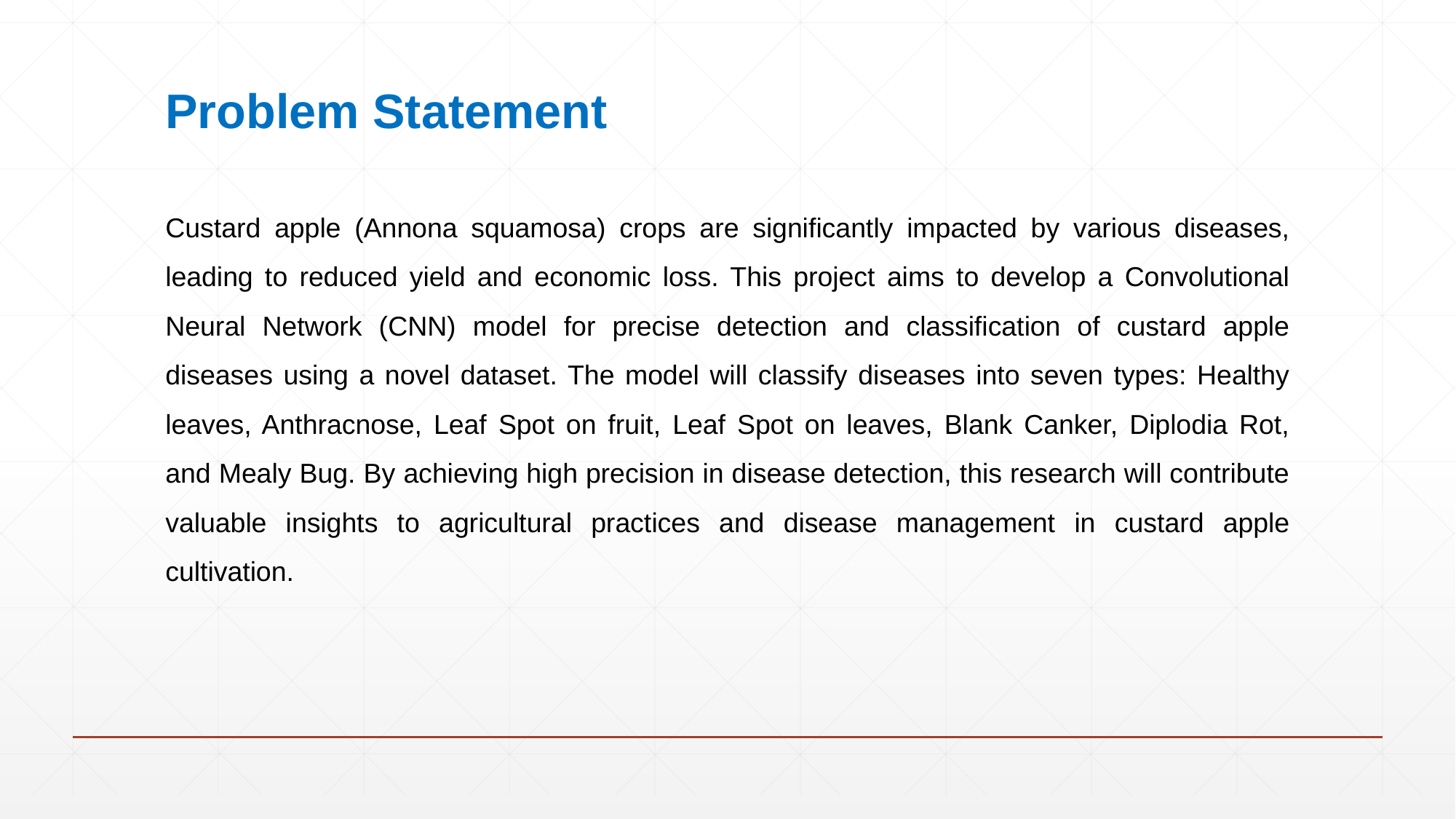

# Problem Statement
Custard apple (Annona squamosa) crops are significantly impacted by various diseases, leading to reduced yield and economic loss. This project aims to develop a Convolutional Neural Network (CNN) model for precise detection and classification of custard apple diseases using a novel dataset. The model will classify diseases into seven types: Healthy leaves, Anthracnose, Leaf Spot on fruit, Leaf Spot on leaves, Blank Canker, Diplodia Rot, and Mealy Bug. By achieving high precision in disease detection, this research will contribute valuable insights to agricultural practices and disease management in custard apple cultivation.